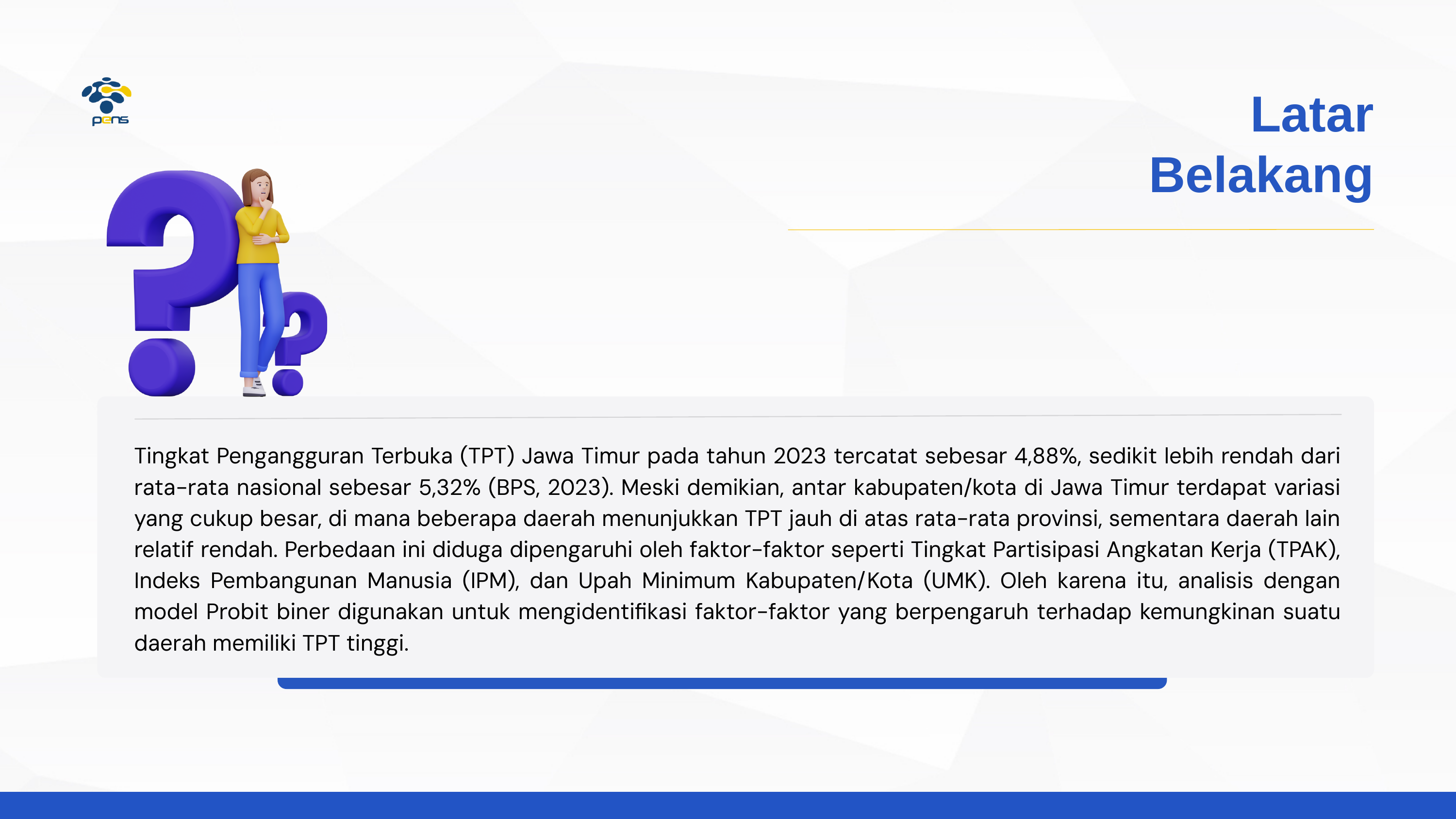

Latar
Belakang

Tingkat Pengangguran Terbuka (TPT) Jawa Timur pada tahun 2023 tercatat sebesar 4,88%, sedikit lebih rendah dari rata-rata nasional sebesar 5,32% (BPS, 2023). Meski demikian, antar kabupaten/kota di Jawa Timur terdapat variasi yang cukup besar, di mana beberapa daerah menunjukkan TPT jauh di atas rata-rata provinsi, sementara daerah lain relatif rendah. Perbedaan ini diduga dipengaruhi oleh faktor-faktor seperti Tingkat Partisipasi Angkatan Kerja (TPAK), Indeks Pembangunan Manusia (IPM), dan Upah Minimum Kabupaten/Kota (UMK). Oleh karena itu, analisis dengan model Probit biner digunakan untuk mengidentifikasi faktor-faktor yang berpengaruh terhadap kemungkinan suatu daerah memiliki TPT tinggi.